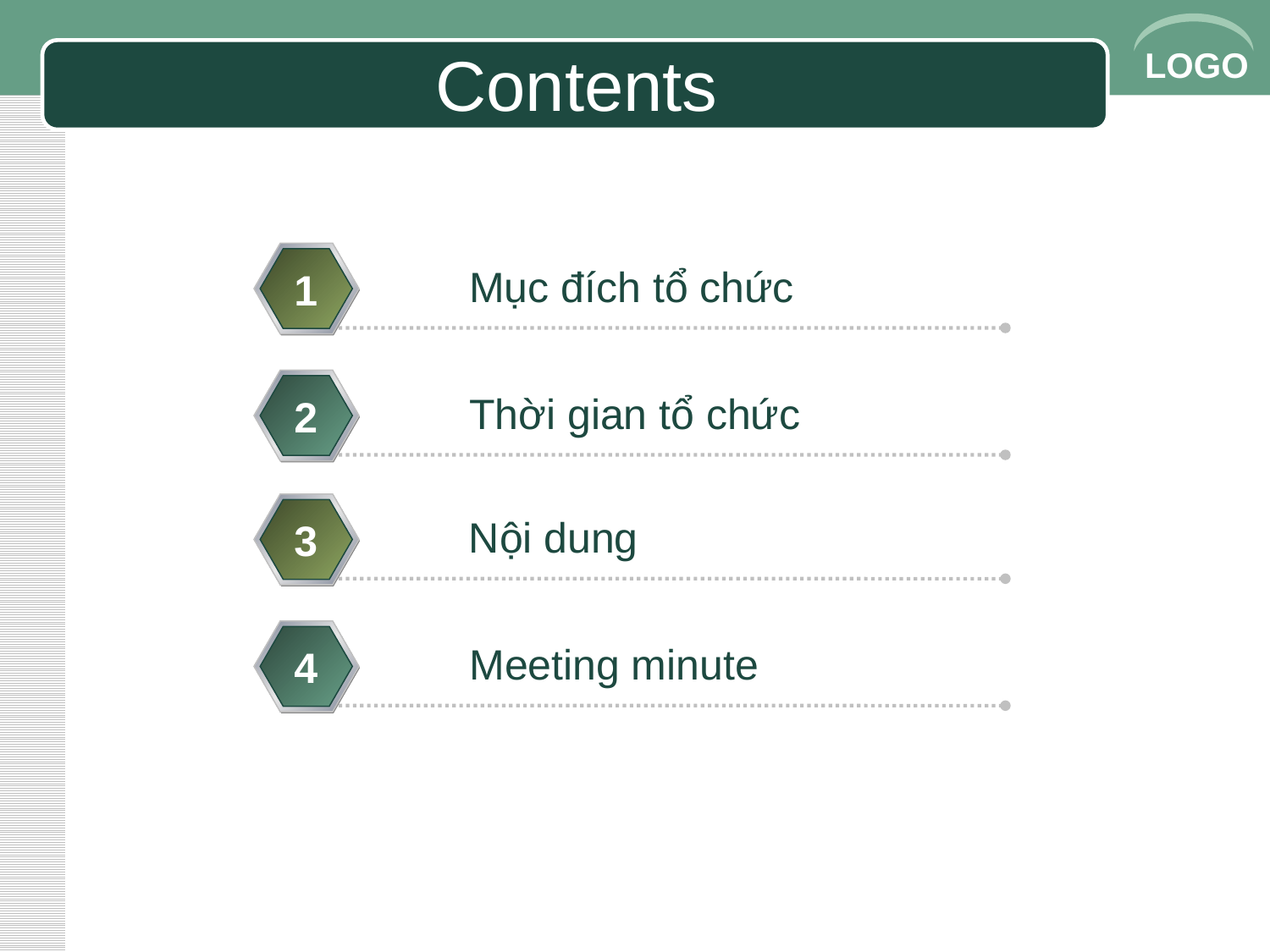

# Contents

Mục đích tổ chức
1

Thời gian tổ chức
2

Nội dung
3

Meeting minute
4